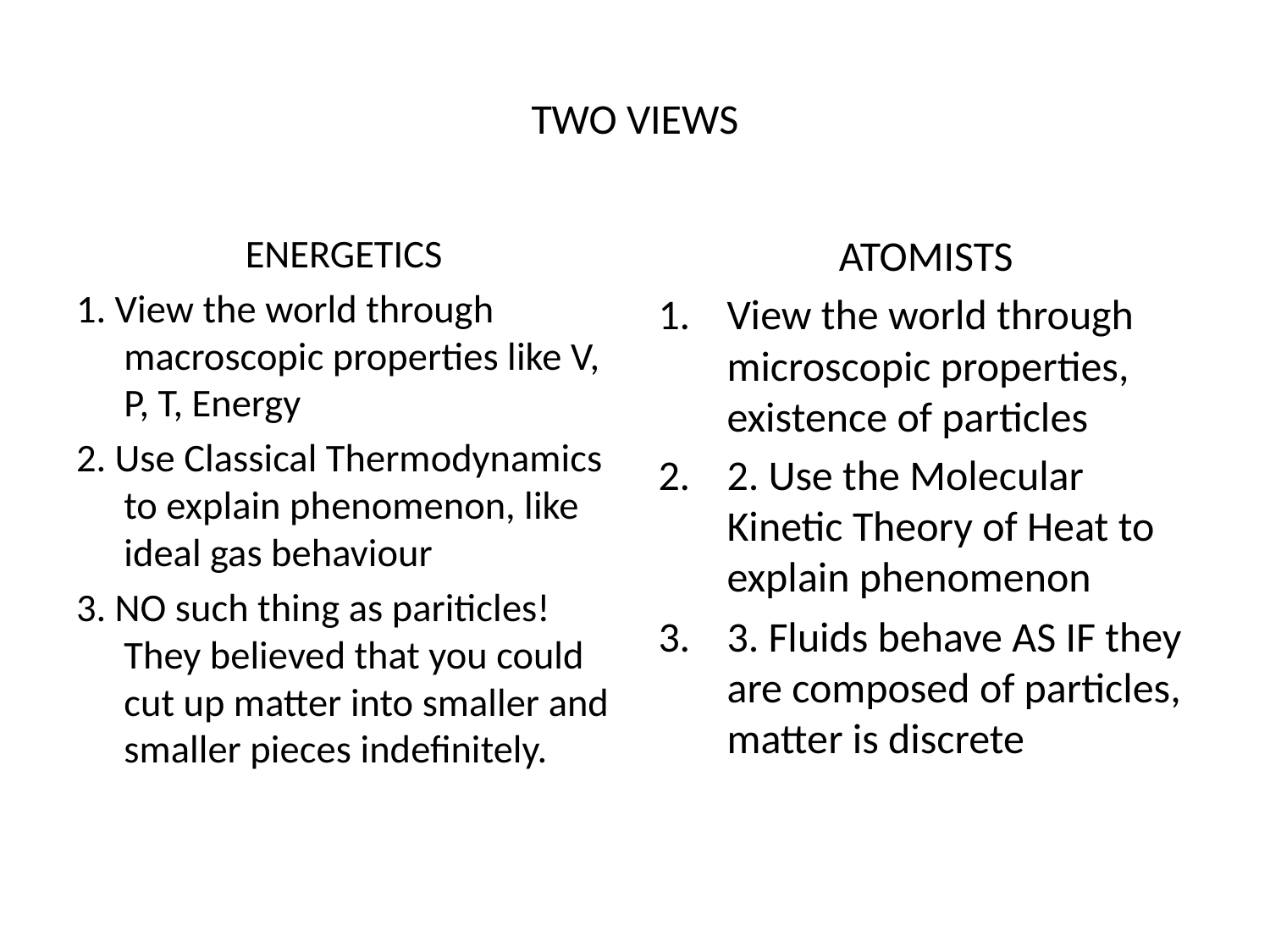

# TWO VIEWS
ENERGETICS
1. View the world through macroscopic properties like V, P, T, Energy
2. Use Classical Thermodynamics
to explain phenomenon, like ideal gas behaviour
3. NO such thing as pariticles!
They believed that you could cut up matter into smaller and smaller pieces indefinitely.
ATOMISTS
View the world through microscopic properties, existence of particles
2. Use the Molecular Kinetic Theory of Heat to explain phenomenon
3. Fluids behave AS IF they are composed of particles, matter is discrete